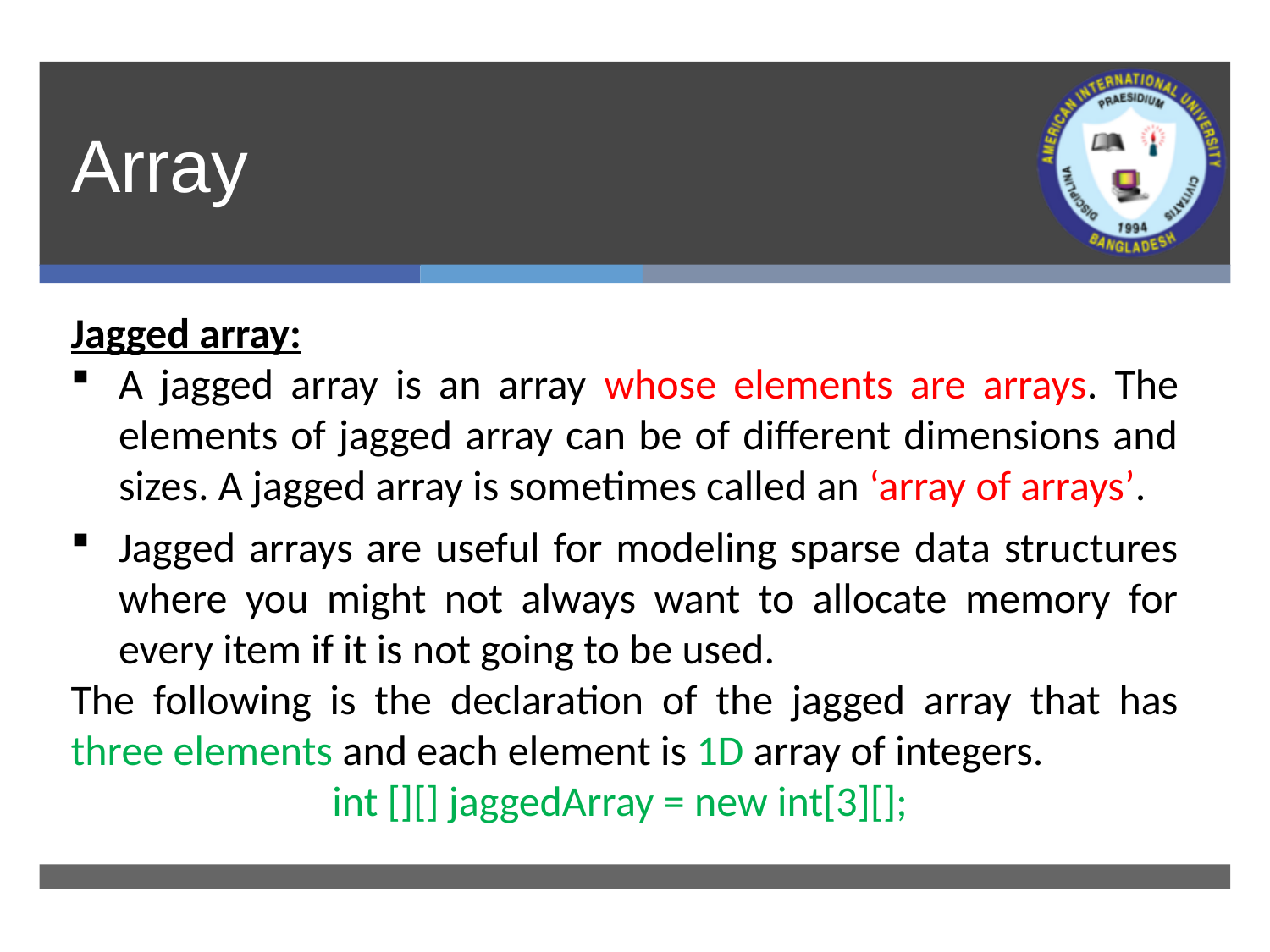

# Array
Jagged array:
A jagged array is an array whose elements are arrays. The elements of jagged array can be of different dimensions and sizes. A jagged array is sometimes called an ‘array of arrays’.
Jagged arrays are useful for modeling sparse data structures where you might not always want to allocate memory for every item if it is not going to be used.
The following is the declaration of the jagged array that has three elements and each element is 1D array of integers.
int [][] jaggedArray = new int[3][];